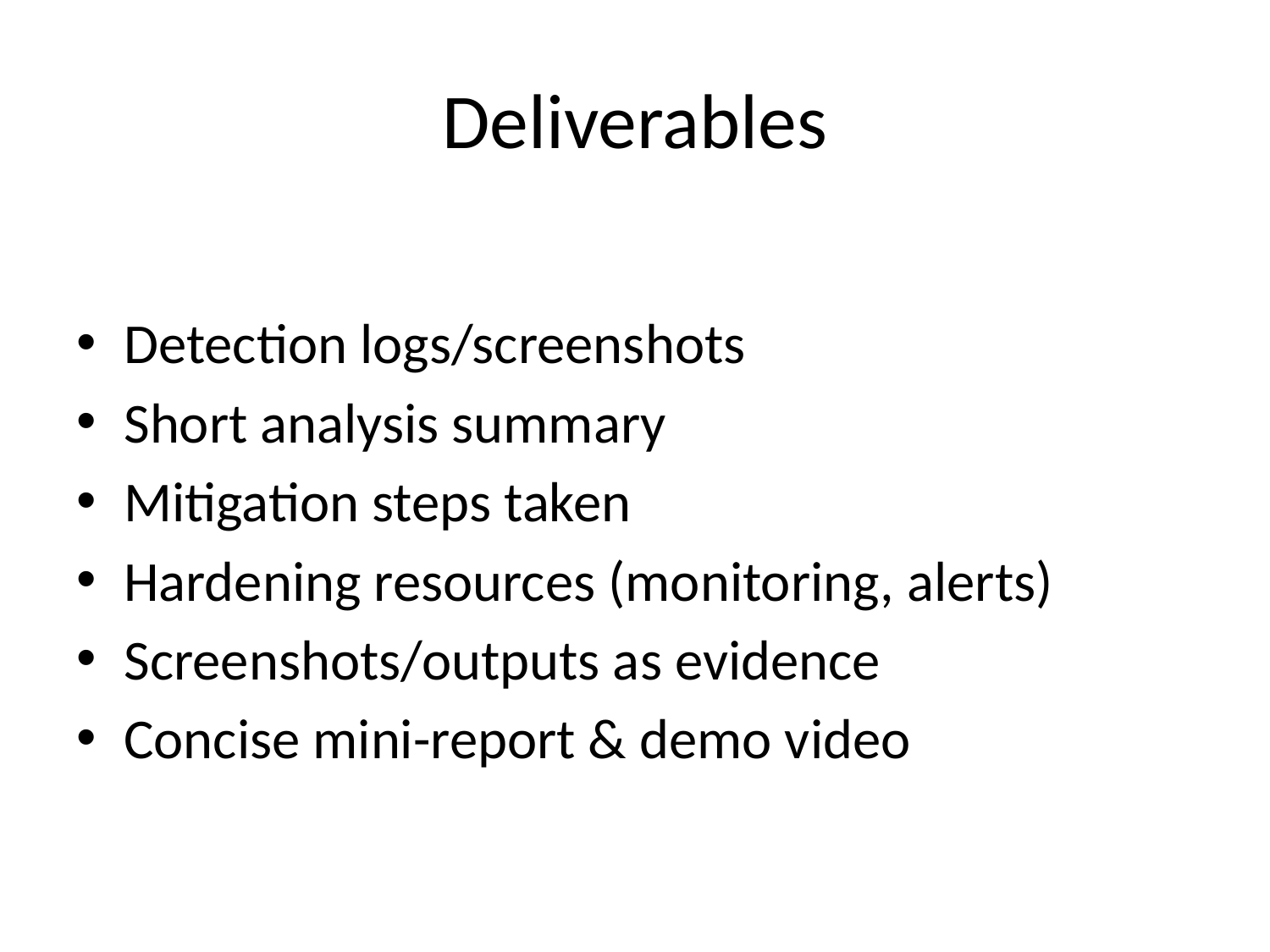

# Deliverables

Detection logs/screenshots
Short analysis summary
Mitigation steps taken
Hardening resources (monitoring, alerts)
Screenshots/outputs as evidence
Concise mini-report & demo video